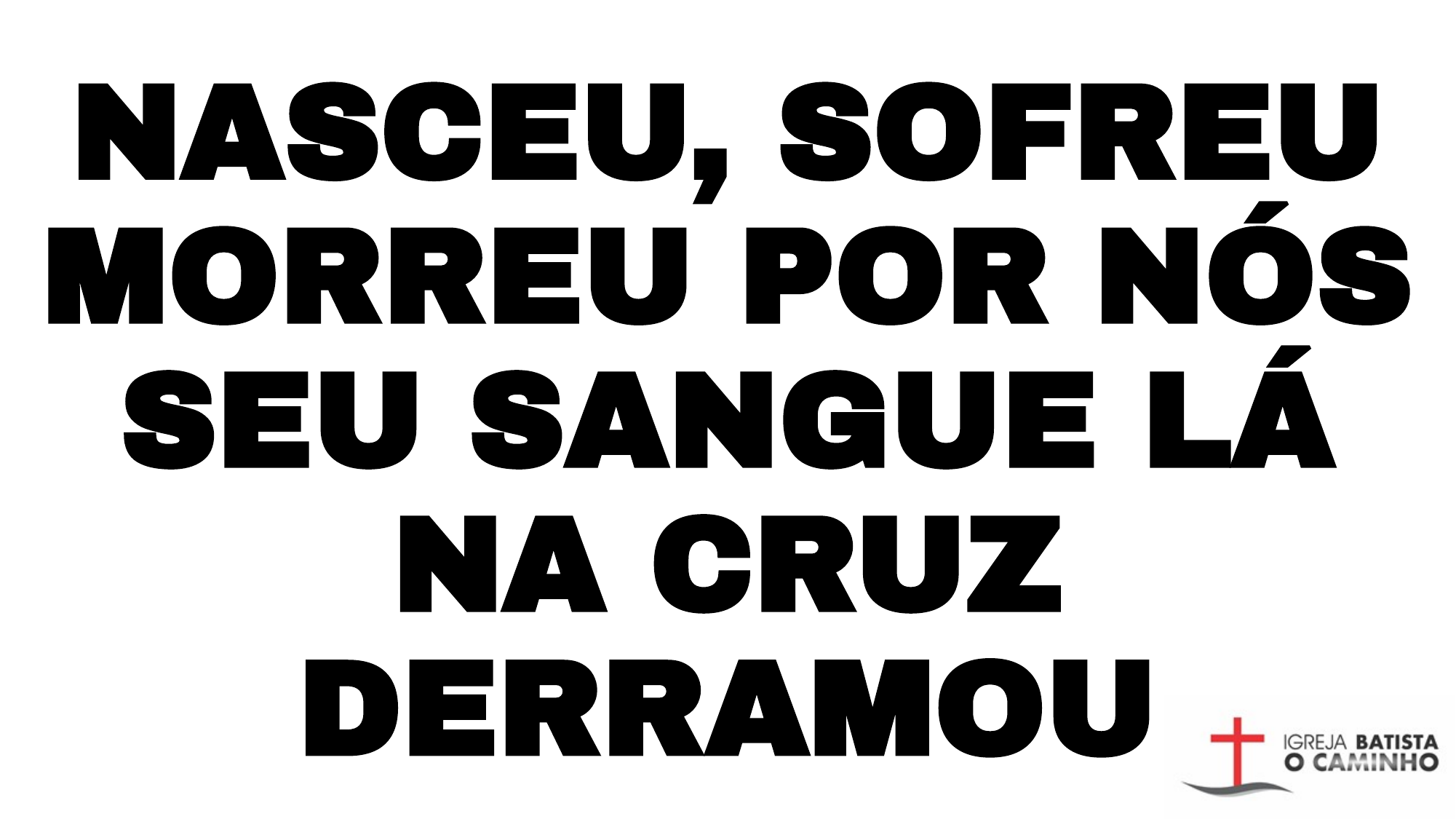

# Nasceu, sofreu morreu por nós Seu sangue lá na cruz derramou